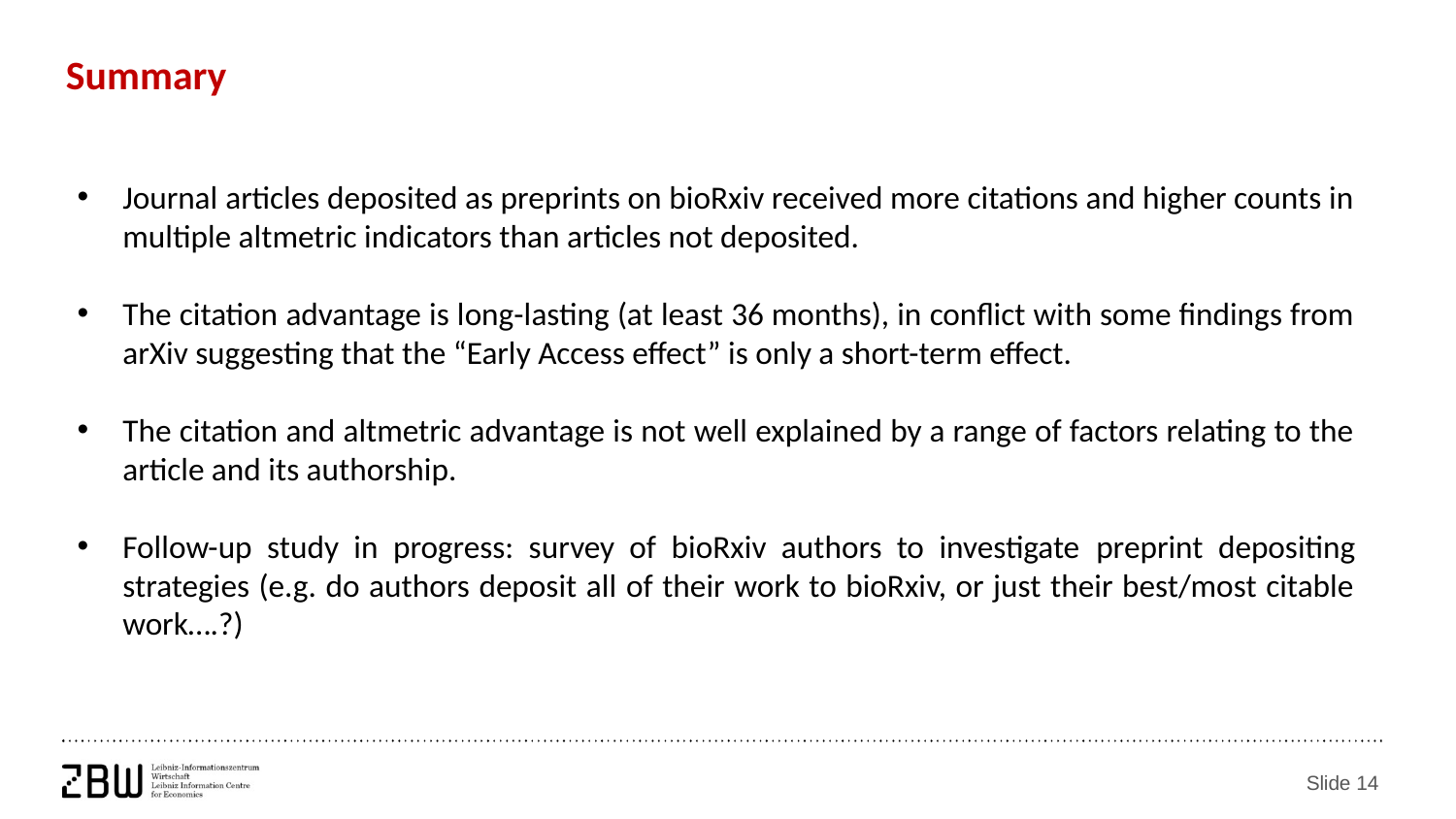

Summary
Journal articles deposited as preprints on bioRxiv received more citations and higher counts in multiple altmetric indicators than articles not deposited.

The citation advantage is long-lasting (at least 36 months), in conflict with some findings from arXiv suggesting that the “Early Access effect” is only a short-term effect.

The citation and altmetric advantage is not well explained by a range of factors relating to the article and its authorship.

Follow-up study in progress: survey of bioRxiv authors to investigate preprint depositing strategies (e.g. do authors deposit all of their work to bioRxiv, or just their best/most citable work….?)

Slide 14